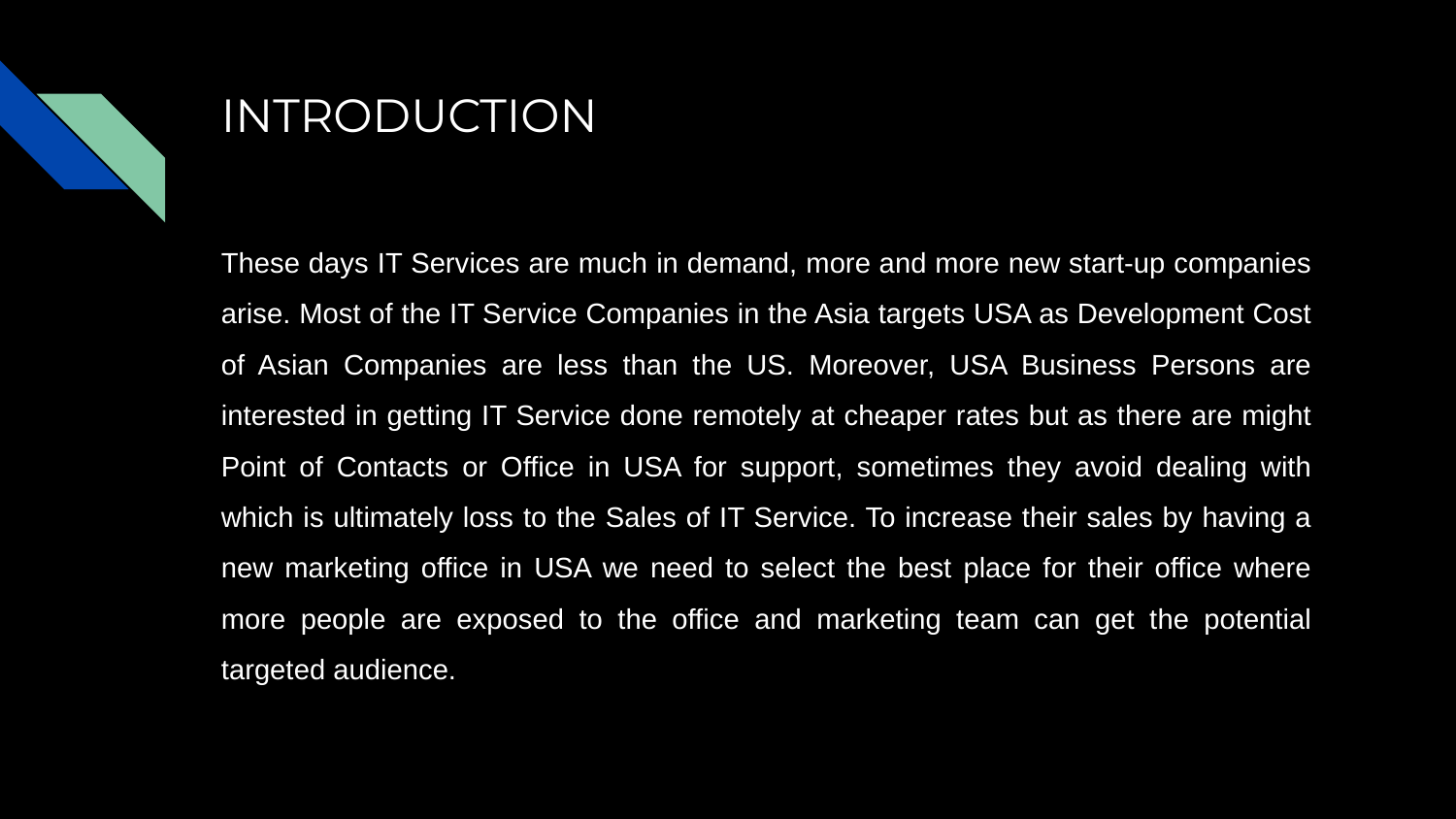

# INTRODUCTION

These days IT Services are much in demand, more and more new start-up companies arise. Most of the IT Service Companies in the Asia targets USA as Development Cost of Asian Companies are less than the US. Moreover, USA Business Persons are interested in getting IT Service done remotely at cheaper rates but as there are might Point of Contacts or Office in USA for support, sometimes they avoid dealing with which is ultimately loss to the Sales of IT Service. To increase their sales by having a new marketing office in USA we need to select the best place for their office where more people are exposed to the office and marketing team can get the potential targeted audience.